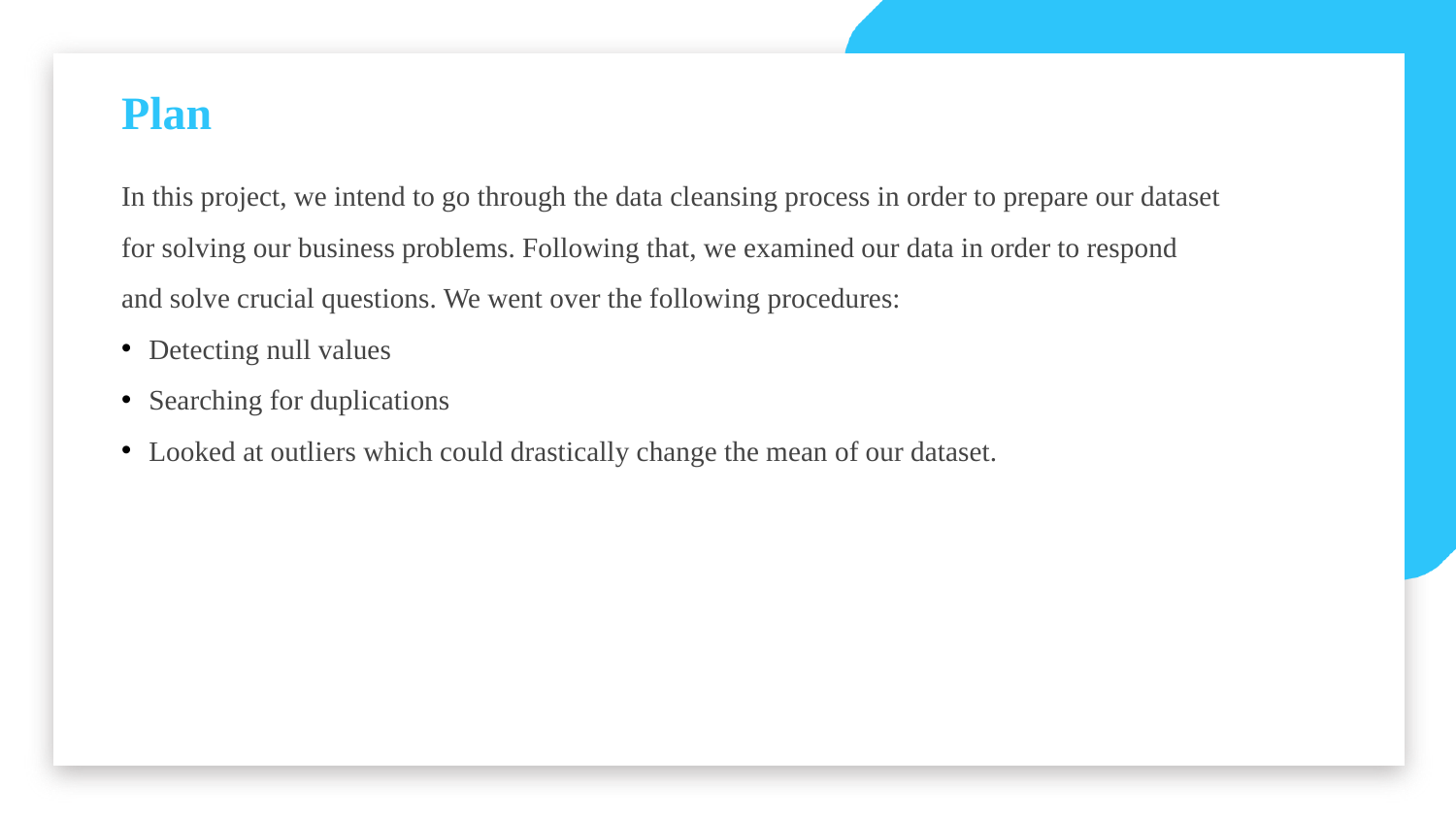

Plan
In this project, we intend to go through the data cleansing process in order to prepare our dataset for solving our business problems. Following that, we examined our data in order to respond and solve crucial questions. We went over the following procedures:
Detecting null values
Searching for duplications
Looked at outliers which could drastically change the mean of our dataset.